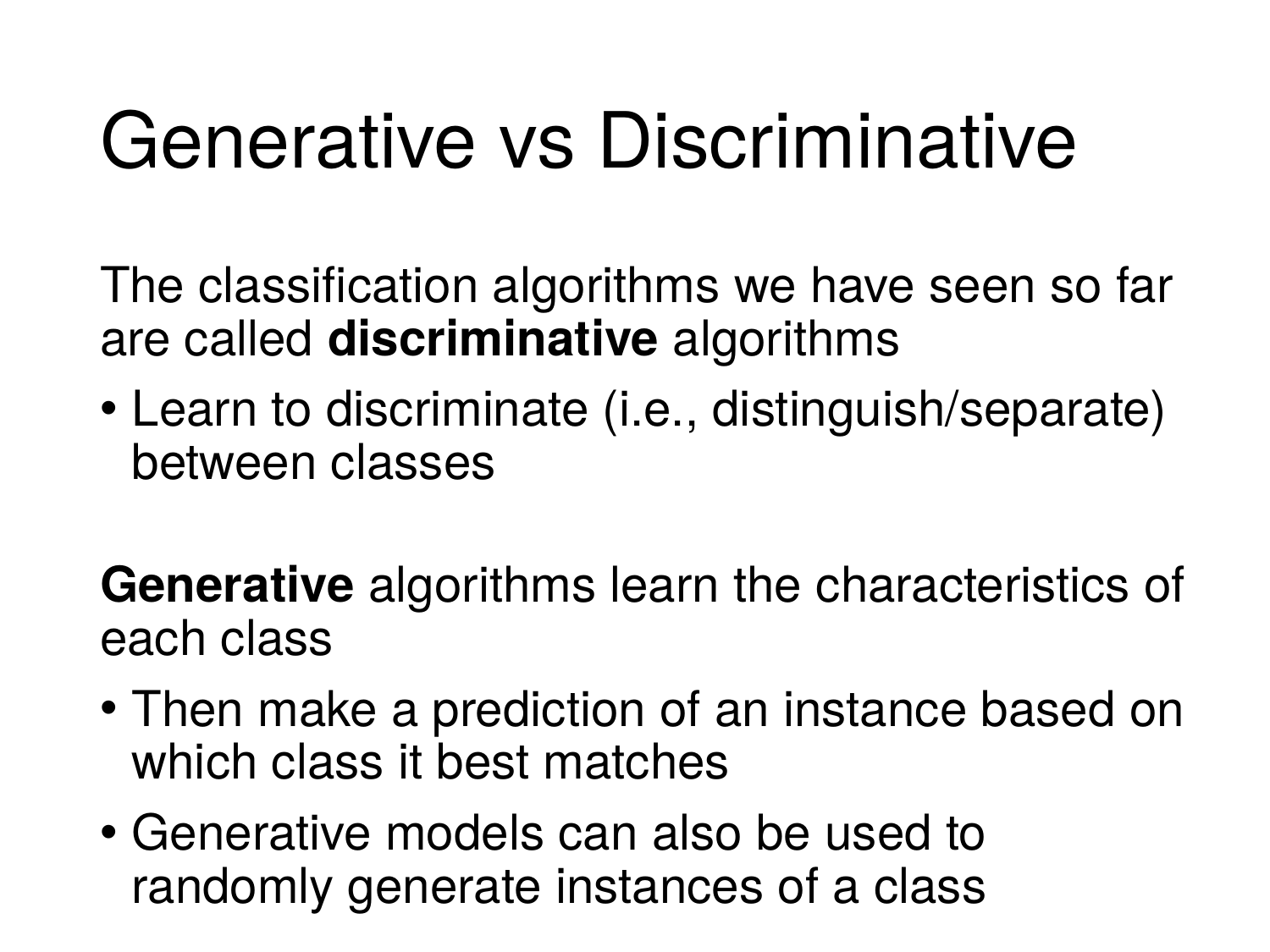

# Generative vs Discriminative
The classification algorithms we have seen so far are called discriminative algorithms
Learn to discriminate (i.e., distinguish/separate) between classes

Generative algorithms learn the characteristics of each class
Then make a prediction of an instance based on which class it best matches
Generative models can also be used to randomly generate instances of a class